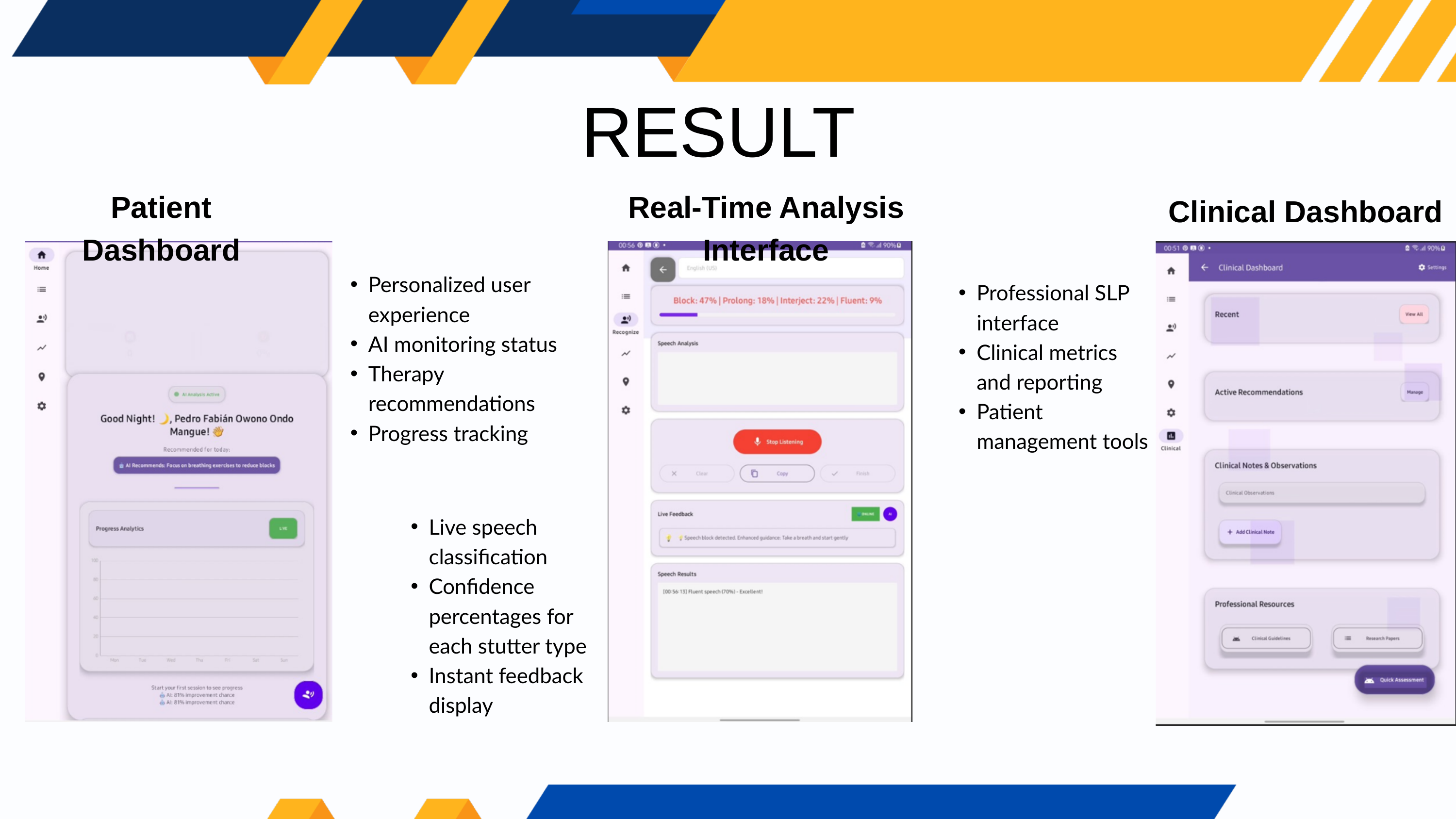

RESULT
Patient Dashboard
Real-Time Analysis Interface
Clinical Dashboard

Personalized user experience
AI monitoring status
Therapy recommendations
Progress tracking

Professional SLP interface
Clinical metrics and reporting
Patient management tools

Live speech classification
Confidence percentages for each stutter type
Instant feedback display